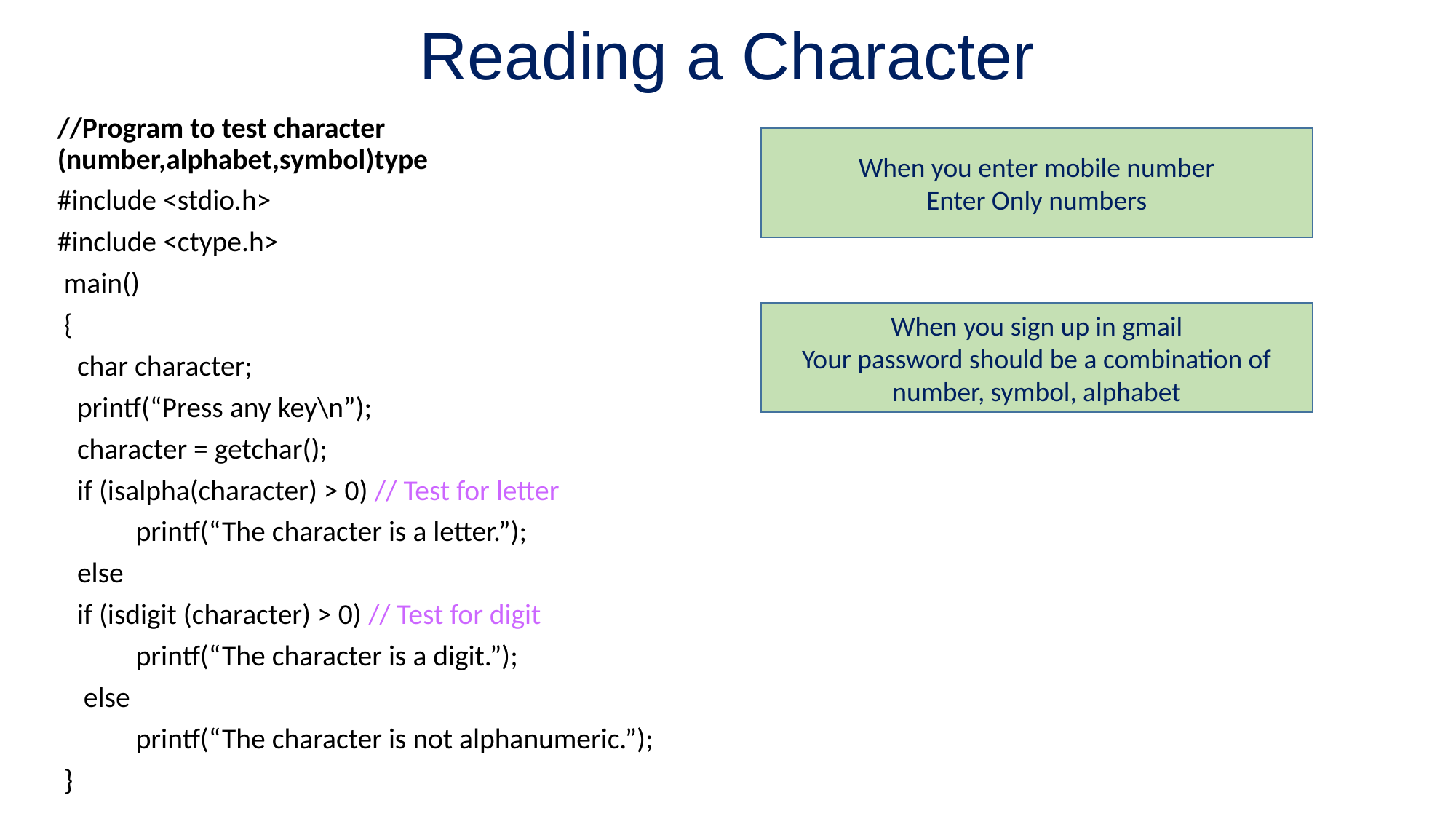

# Reading a Character
//Program to test character (number,alphabet,symbol)type
#include <stdio.h>
#include <ctype.h>
 main()
 {
   char character;
   printf(“Press any key\n”);
   character = getchar();
   if (isalpha(character) > 0) // Test for letter
            printf(“The character is a letter.”);
   else
   if (isdigit (character) > 0) // Test for digit
            printf(“The character is a digit.”);
    else
            printf(“The character is not alphanumeric.”);
 }

When you enter mobile number
Enter Only numbers
When you sign up in gmail
Your password should be a combination of number, symbol, alphabet